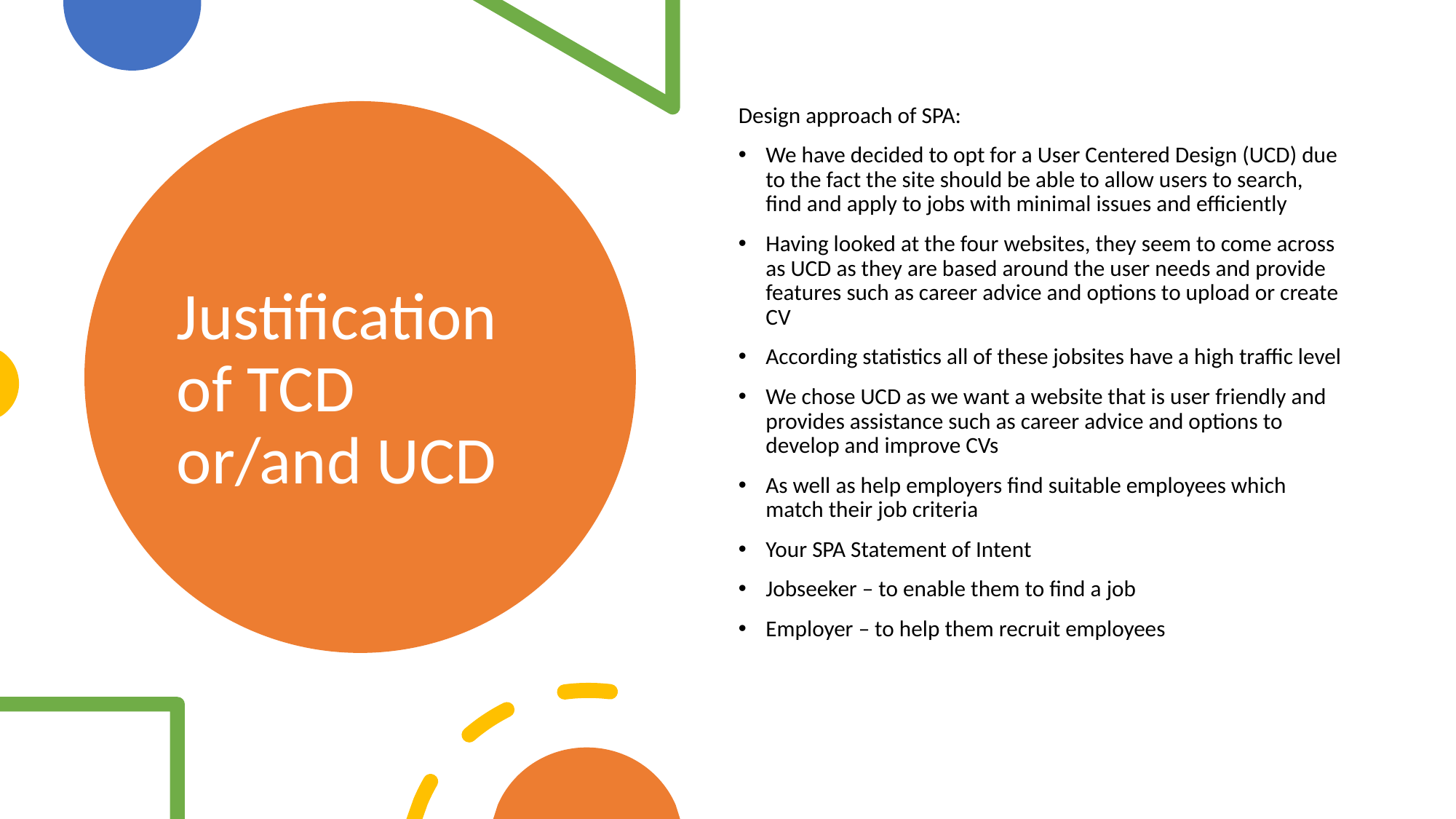

Design approach of SPA:
We have decided to opt for a User Centered Design (UCD) due to the fact the site should be able to allow users to search, find and apply to jobs with minimal issues and efficiently
Having looked at the four websites, they seem to come across as UCD as they are based around the user needs and provide features such as career advice and options to upload or create CV
According statistics all of these jobsites have a high traffic level
We chose UCD as we want a website that is user friendly and provides assistance such as career advice and options to develop and improve CVs
As well as help employers find suitable employees which match their job criteria
Your SPA Statement of Intent
Jobseeker – to enable them to find a job
Employer – to help them recruit employees

# Justification of TCD or/and UCD